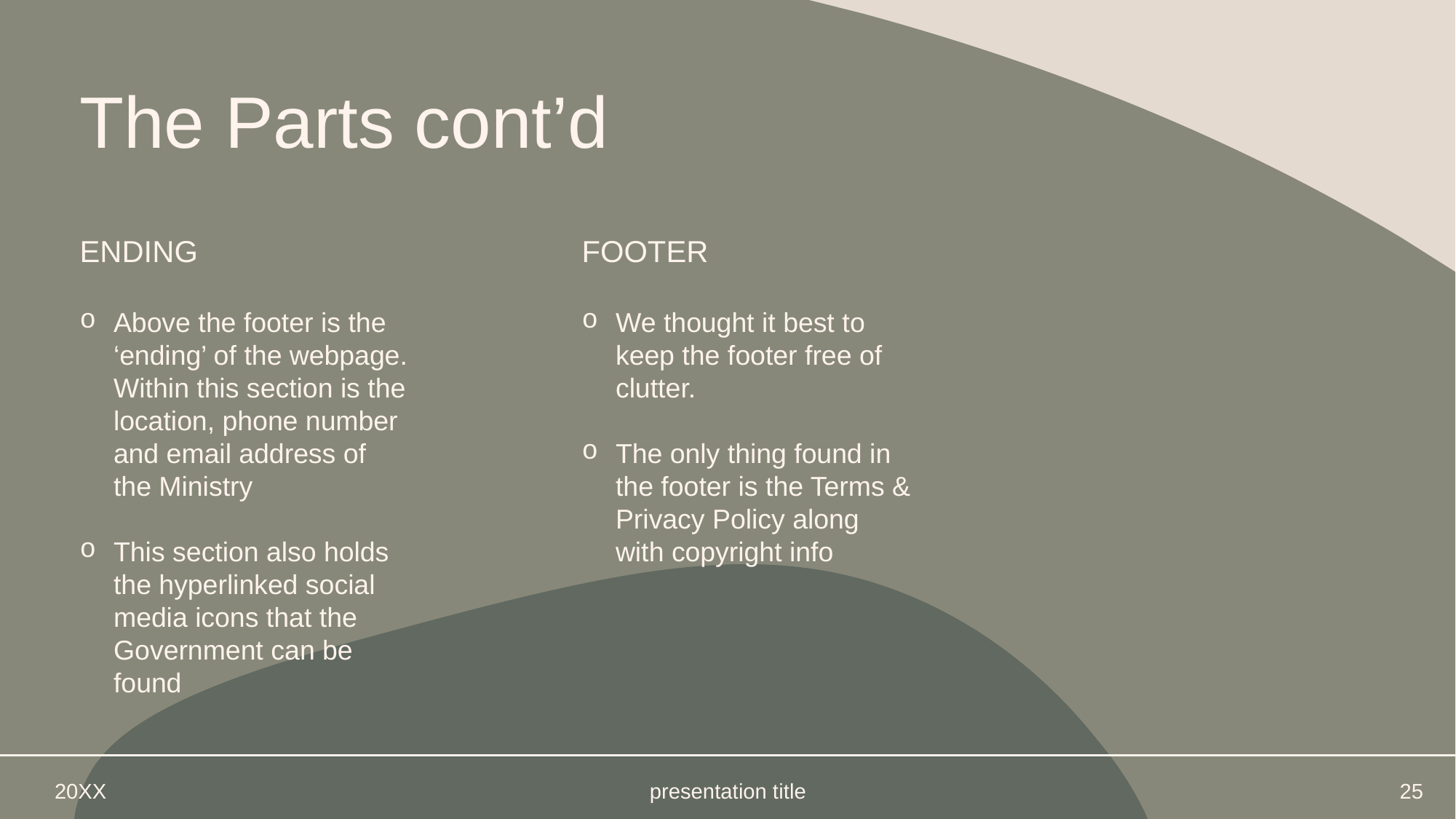

# The Parts cont’d
Ending
footer

Above the footer is the ‘ending’ of the webpage. Within this section is the location, phone number and email address of the Ministry

This section also holds the hyperlinked social media icons that the Government can be found
We thought it best to keep the footer free of clutter.

The only thing found in the footer is the Terms & Privacy Policy along with copyright info

20XX
presentation title
25